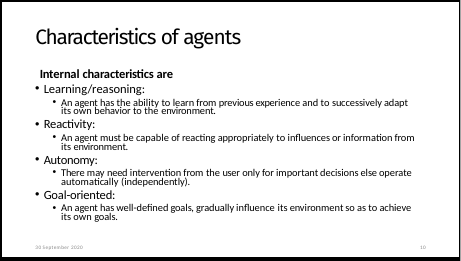

# Characteristics of agents
Internal characteristics are
Learning/reasoning:
An agent has the ability to learn from previous experience and to successively adapt  its own behavior to the environment.
Reactivity:
An agent must be capable of reacting appropriately to influences or information from  its environment.
Autonomy:
There may need intervention from the user only for important decisions else operate  automatically (independently).
Goal-oriented:
An agent has well-defined goals, gradually influence its environment so as to achieve  its own goals.
30 September 2020
10